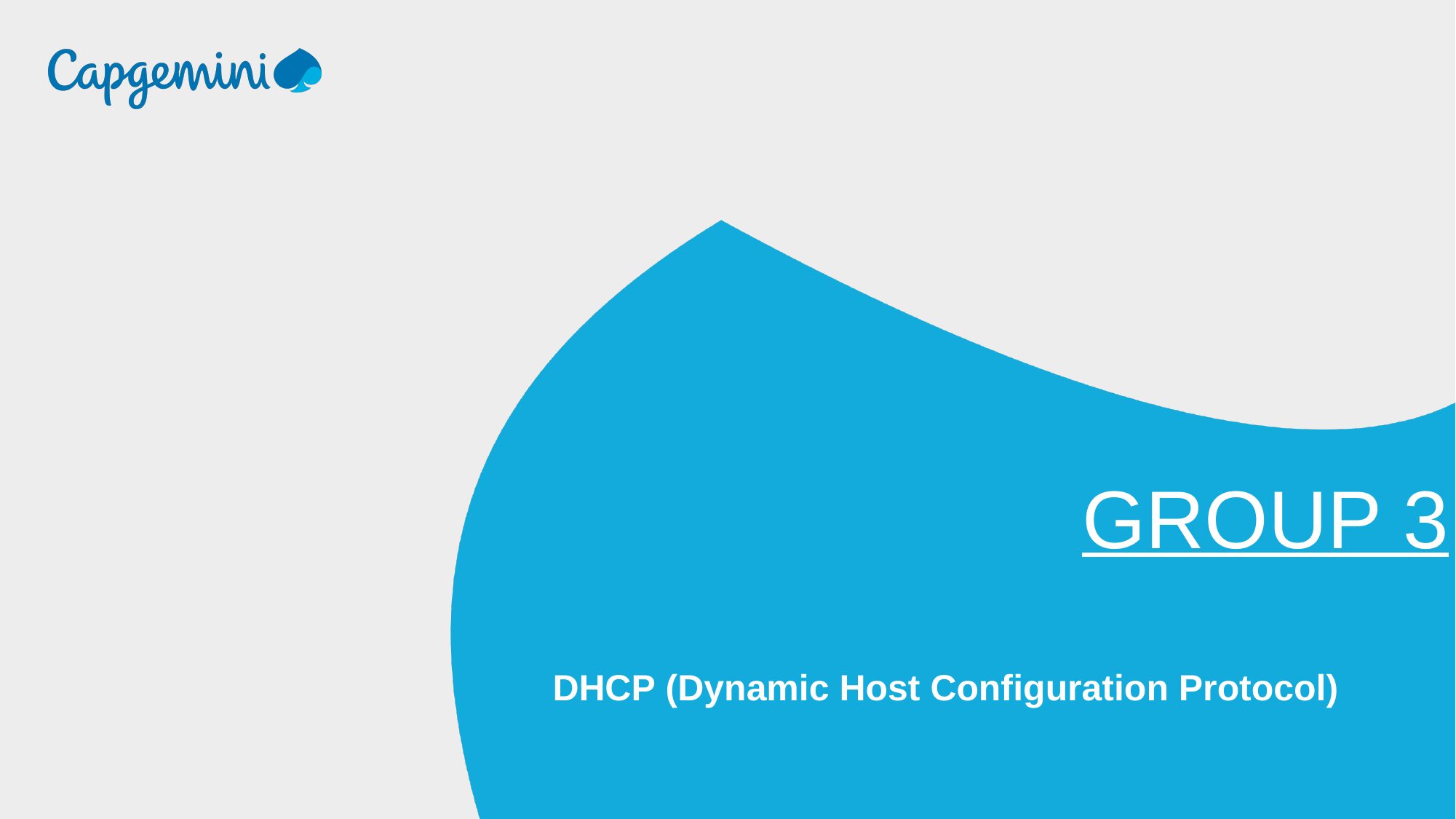

GROUP 3
DHCP (Dynamic Host Configuration Protocol)